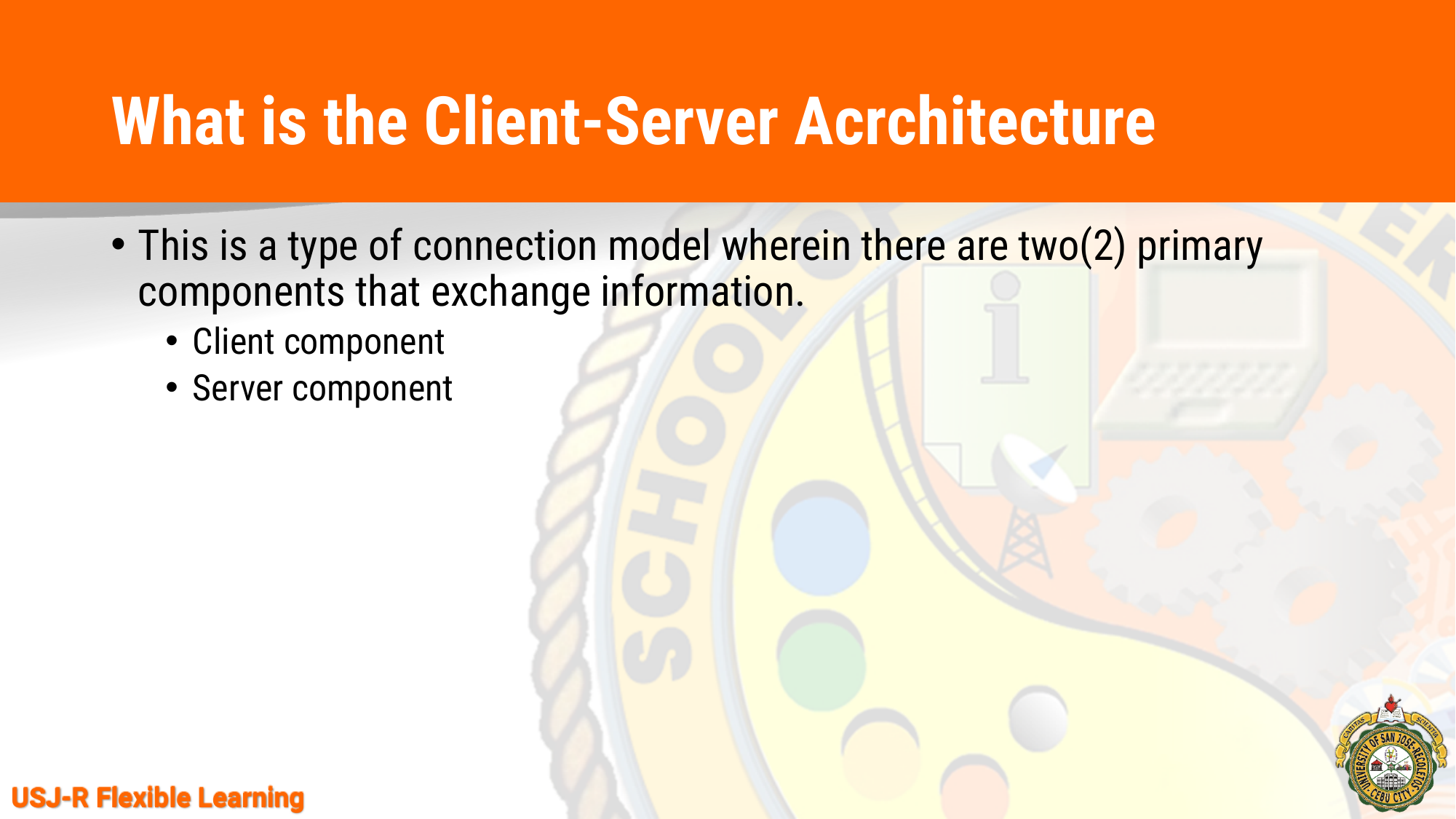

# What is the Client-Server Acrchitecture
This is a type of connection model wherein there are two(2) primary components that exchange information.
Client component
Server component